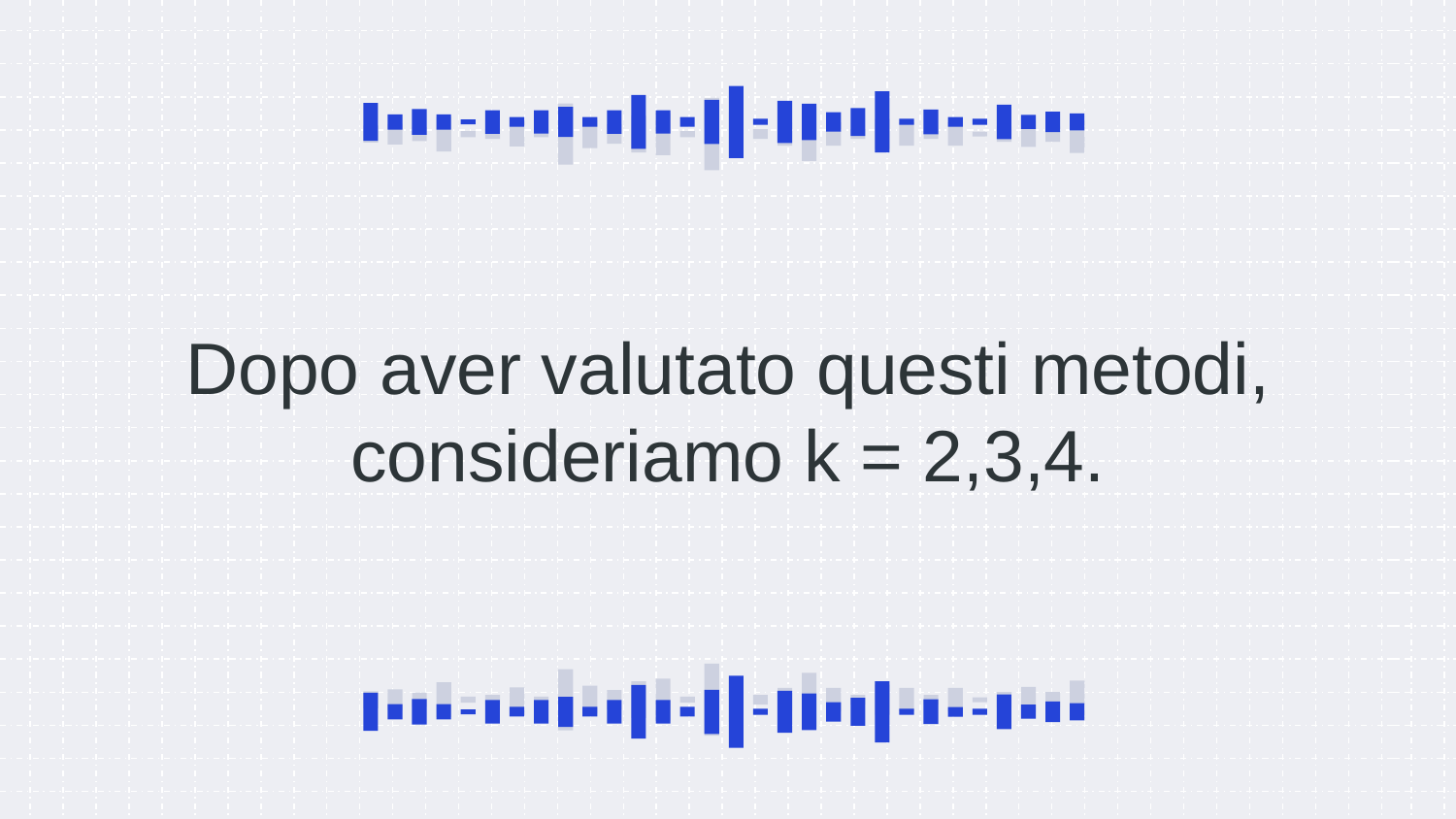

# Dopo aver valutato questi metodi, consideriamo k = 2,3,4.